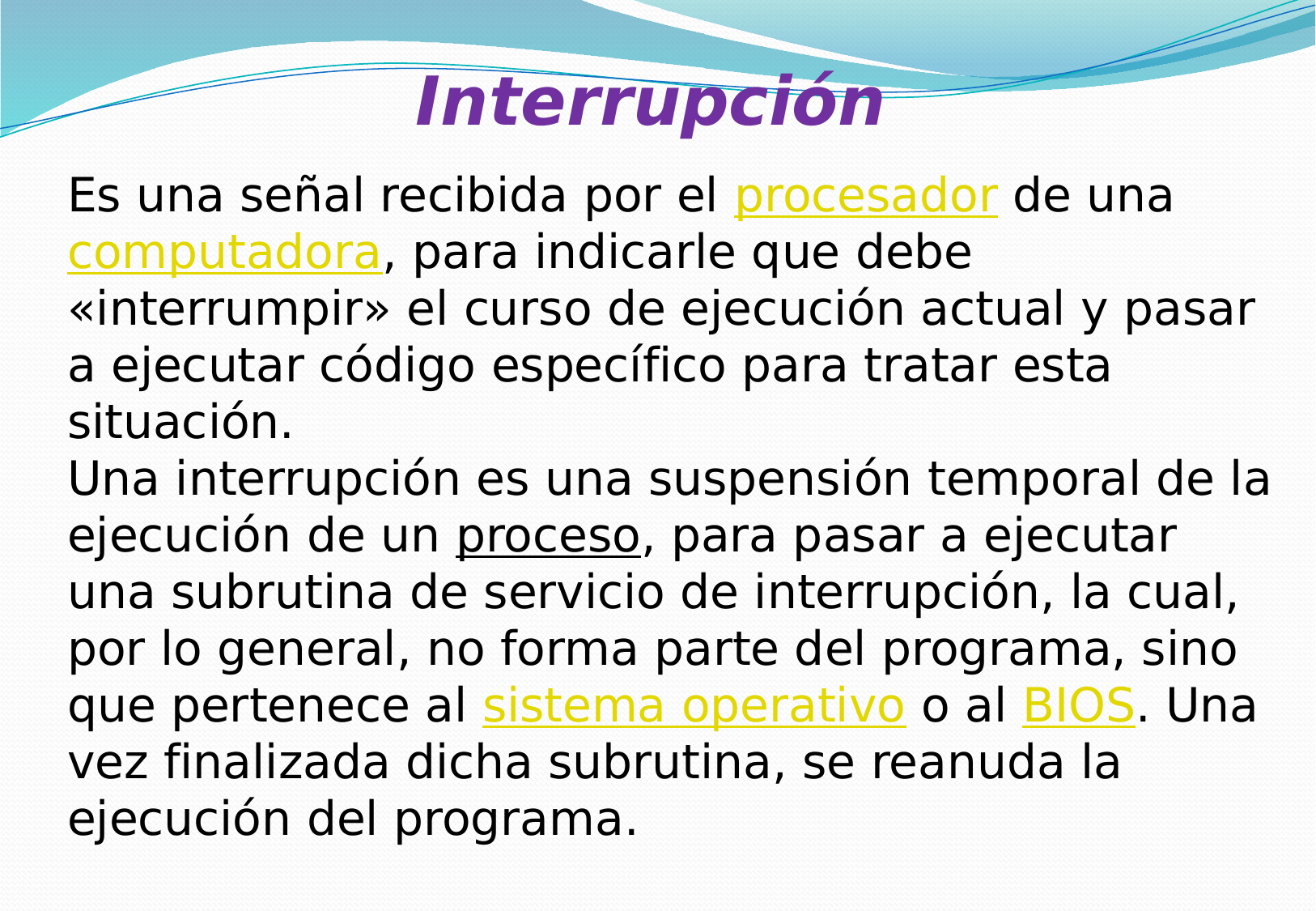

# Interrupción
Es una señal recibida por el procesador de una computadora, para indicarle que debe «interrumpir» el curso de ejecución actual y pasar a ejecutar código específico para tratar esta situación.
Una interrupción es una suspensión temporal de la ejecución de un proceso, para pasar a ejecutar una subrutina de servicio de interrupción, la cual, por lo general, no forma parte del programa, sino que pertenece al sistema operativo o al BIOS. Una vez finalizada dicha subrutina, se reanuda la ejecución del programa.